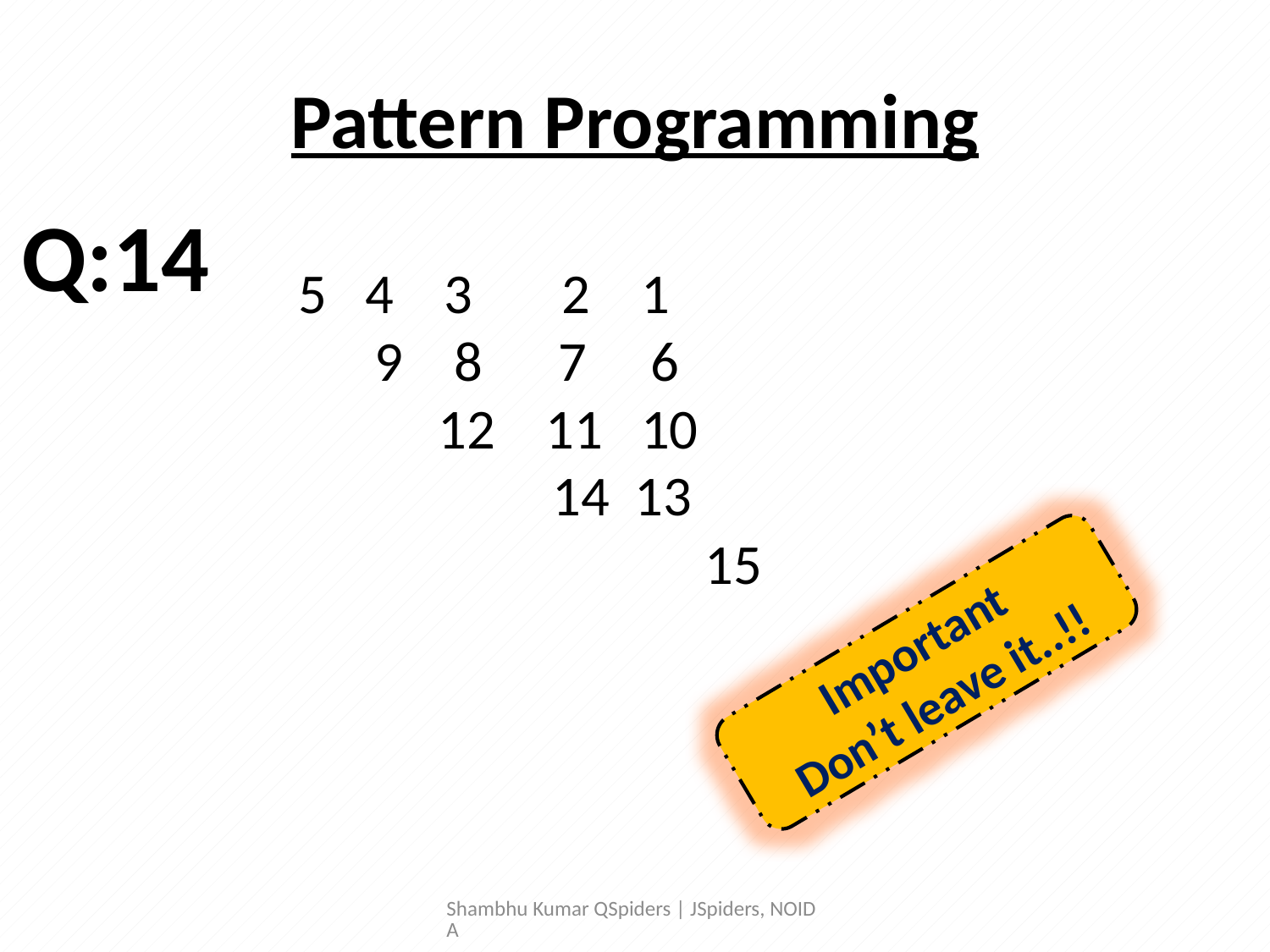

# Pattern Programming
Q:14

5   4    3       2    1
      9    8      7     6
           12    11   10
                    14  13
	                      15

Important
Don’t leave it..!!
Shambhu Kumar QSpiders | JSpiders, NOIDA